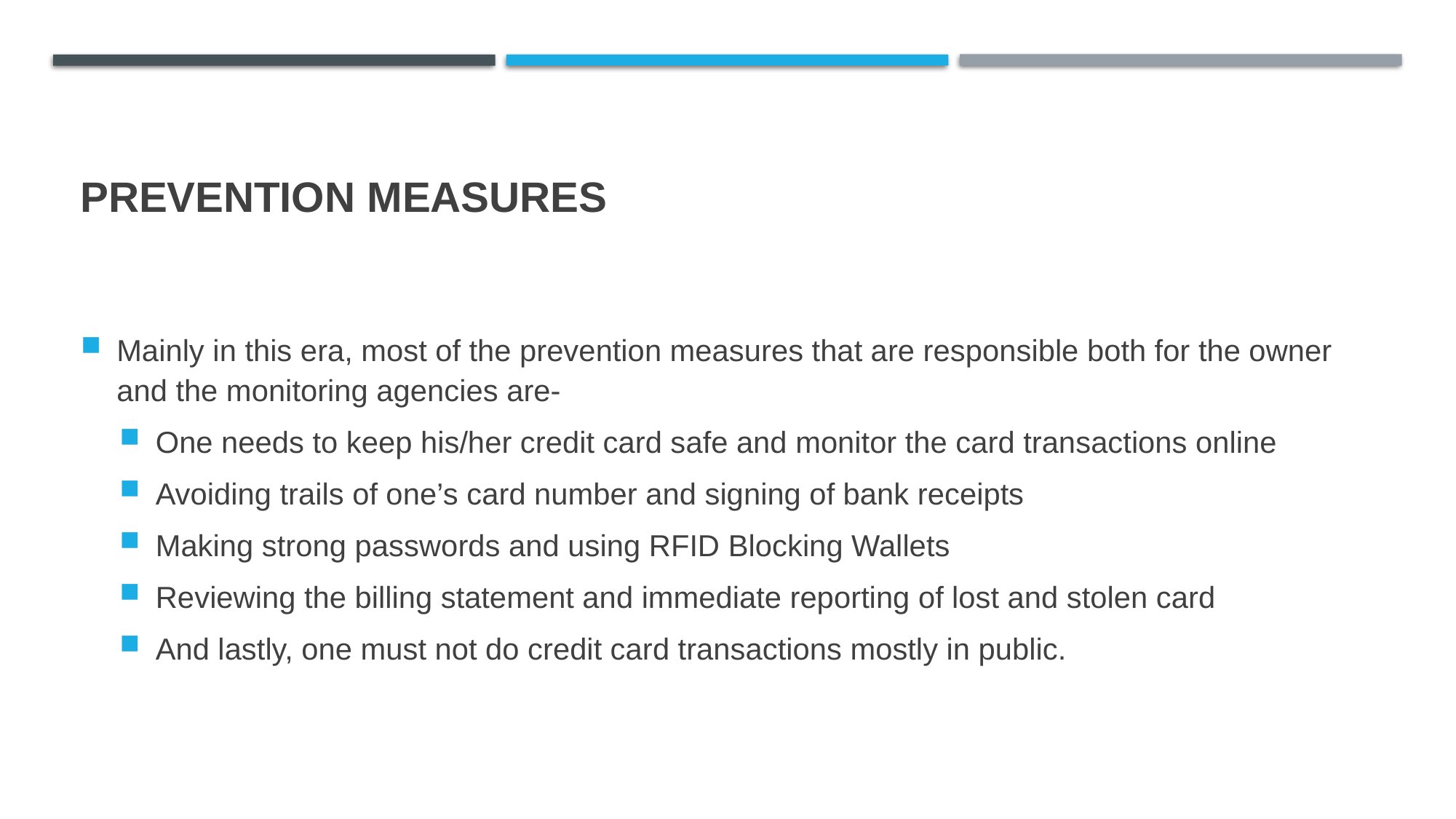

# Prevention measures
Mainly in this era, most of the prevention measures that are responsible both for the owner and the monitoring agencies are-
One needs to keep his/her credit card safe and monitor the card transactions online
Avoiding trails of one’s card number and signing of bank receipts
Making strong passwords and using RFID Blocking Wallets
Reviewing the billing statement and immediate reporting of lost and stolen card
And lastly, one must not do credit card transactions mostly in public.